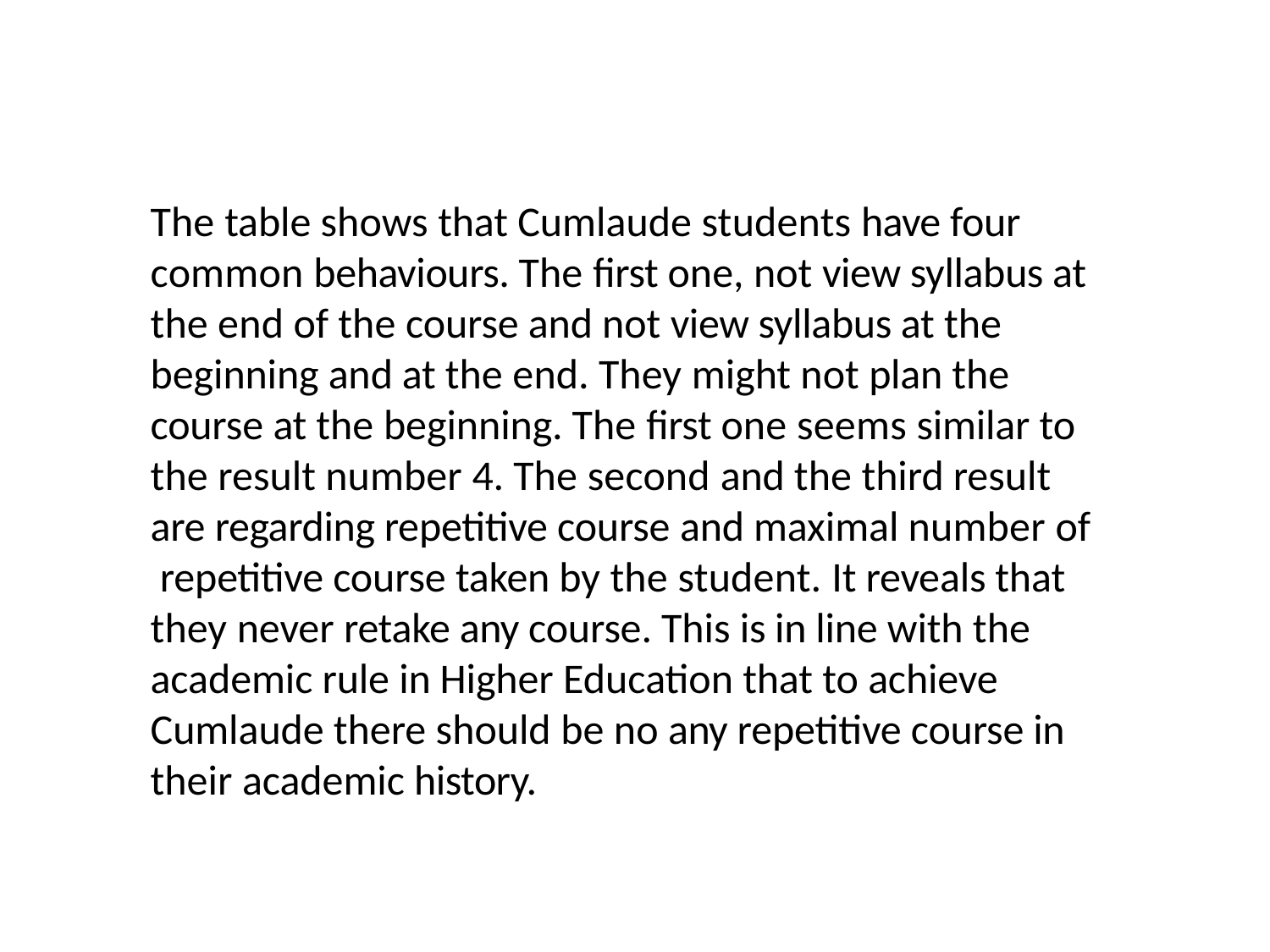

The table shows that Cumlaude students have four  common behaviours. The first one, not view syllabus at  the end of the course and not view syllabus at the  beginning and at the end. They might not plan the  course at the beginning. The first one seems similar to  the result number 4. The second and the third result  are regarding repetitive course and maximal number of  repetitive course taken by the student. It reveals that  they never retake any course. This is in line with the  academic rule in Higher Education that to achieve  Cumlaude there should be no any repetitive course in  their academic history.